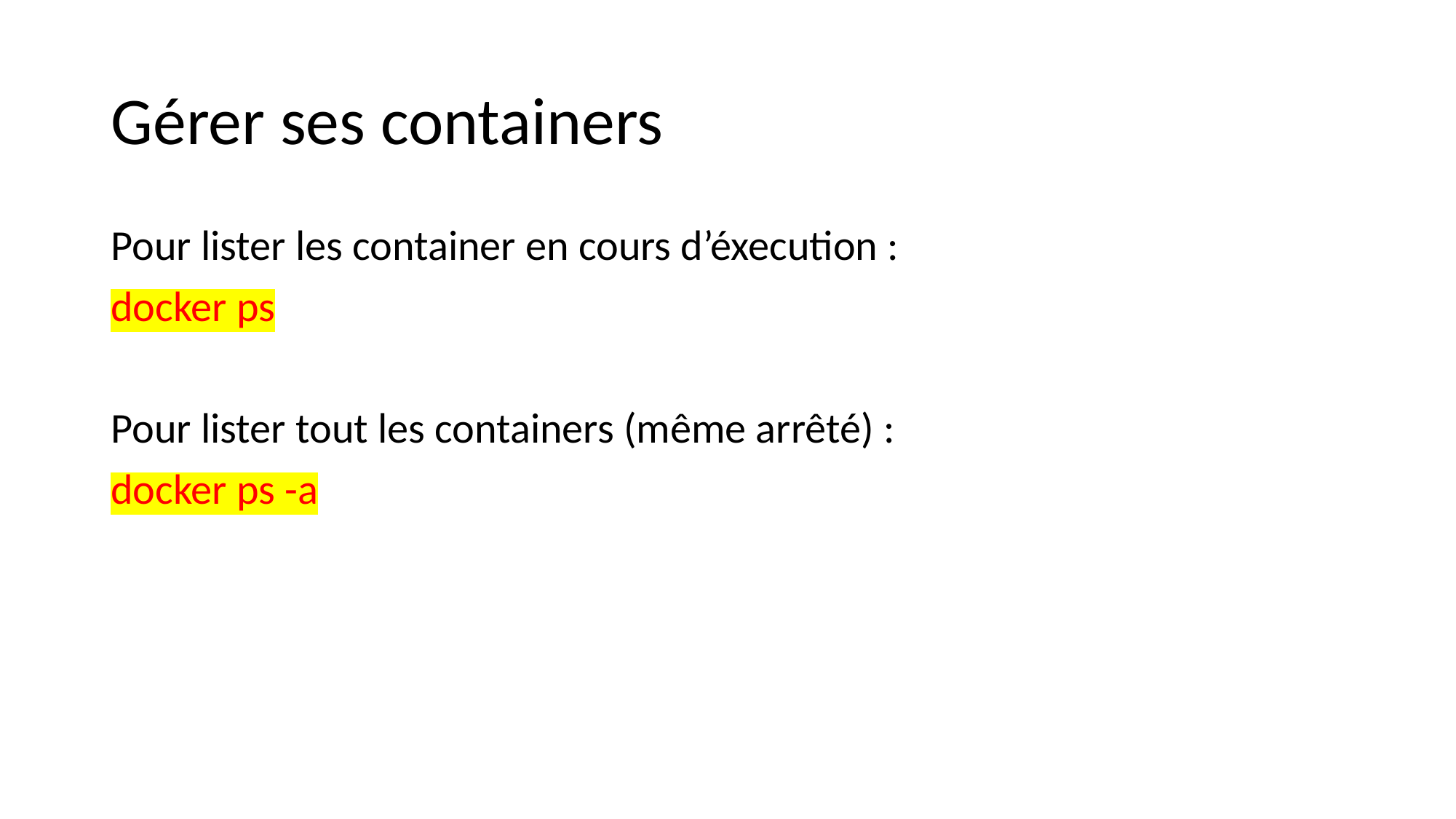

# Gérer ses containers
Pour lister les container en cours d’éxecution :
docker ps

Pour lister tout les containers (même arrêté) :
docker ps -a